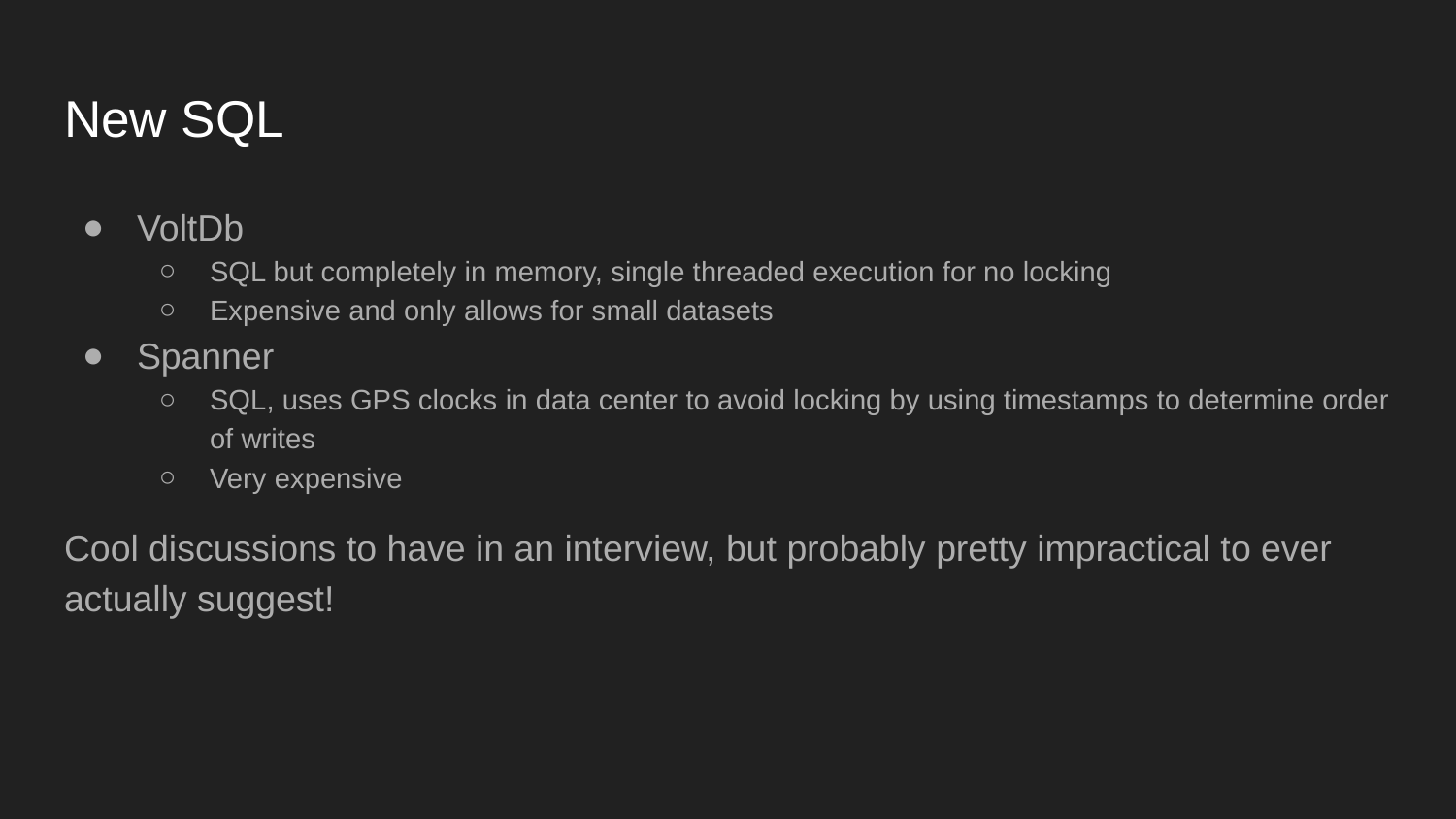

# New SQL
VoltDb
SQL but completely in memory, single threaded execution for no locking
Expensive and only allows for small datasets
Spanner
SQL, uses GPS clocks in data center to avoid locking by using timestamps to determine order of writes
Very expensive
Cool discussions to have in an interview, but probably pretty impractical to ever actually suggest!